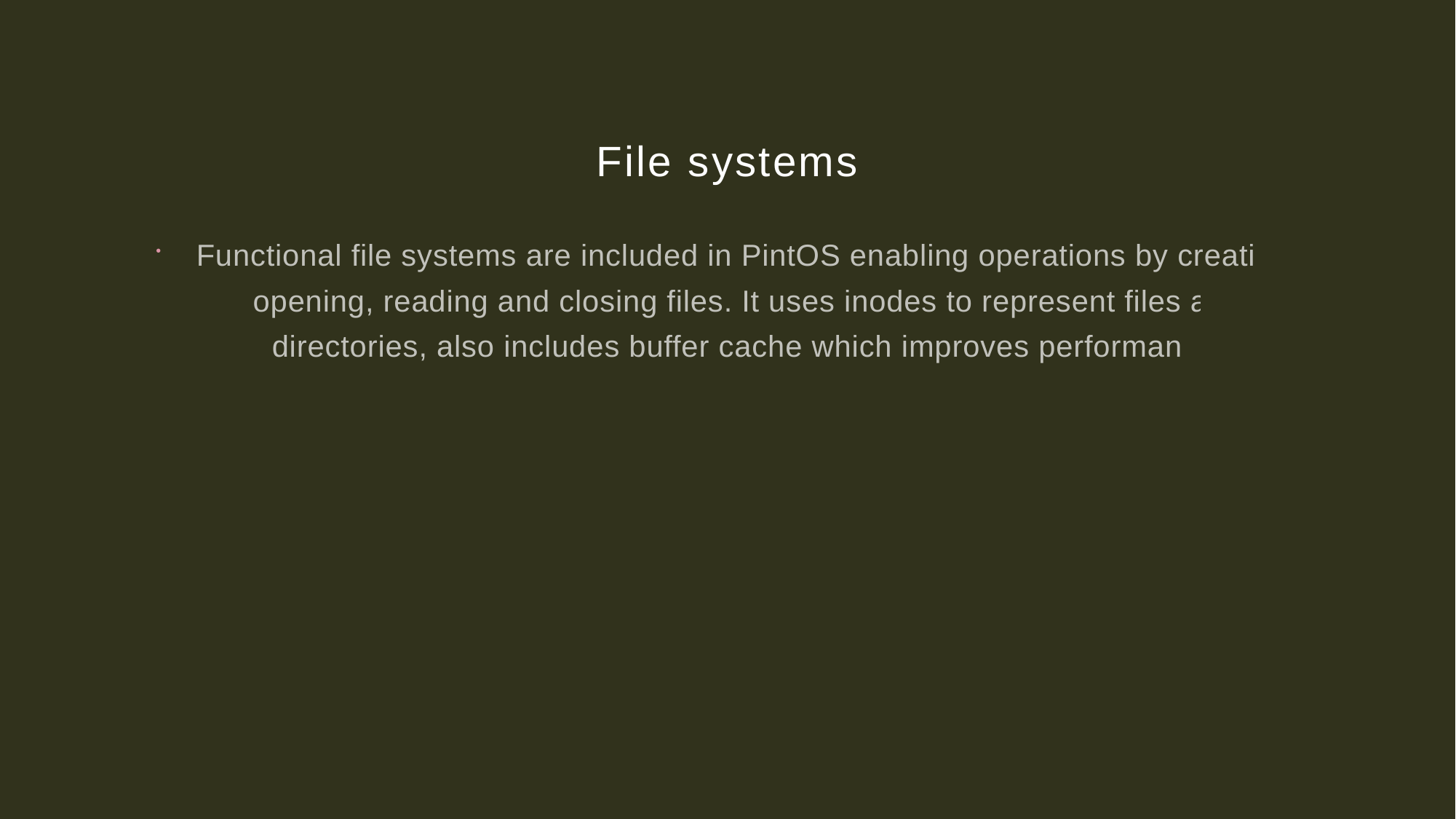

# File systems
Functional file systems are included in PintOS enabling operations by creating, opening, reading and closing files. It uses inodes to represent files and directories, also includes buffer cache which improves performance.